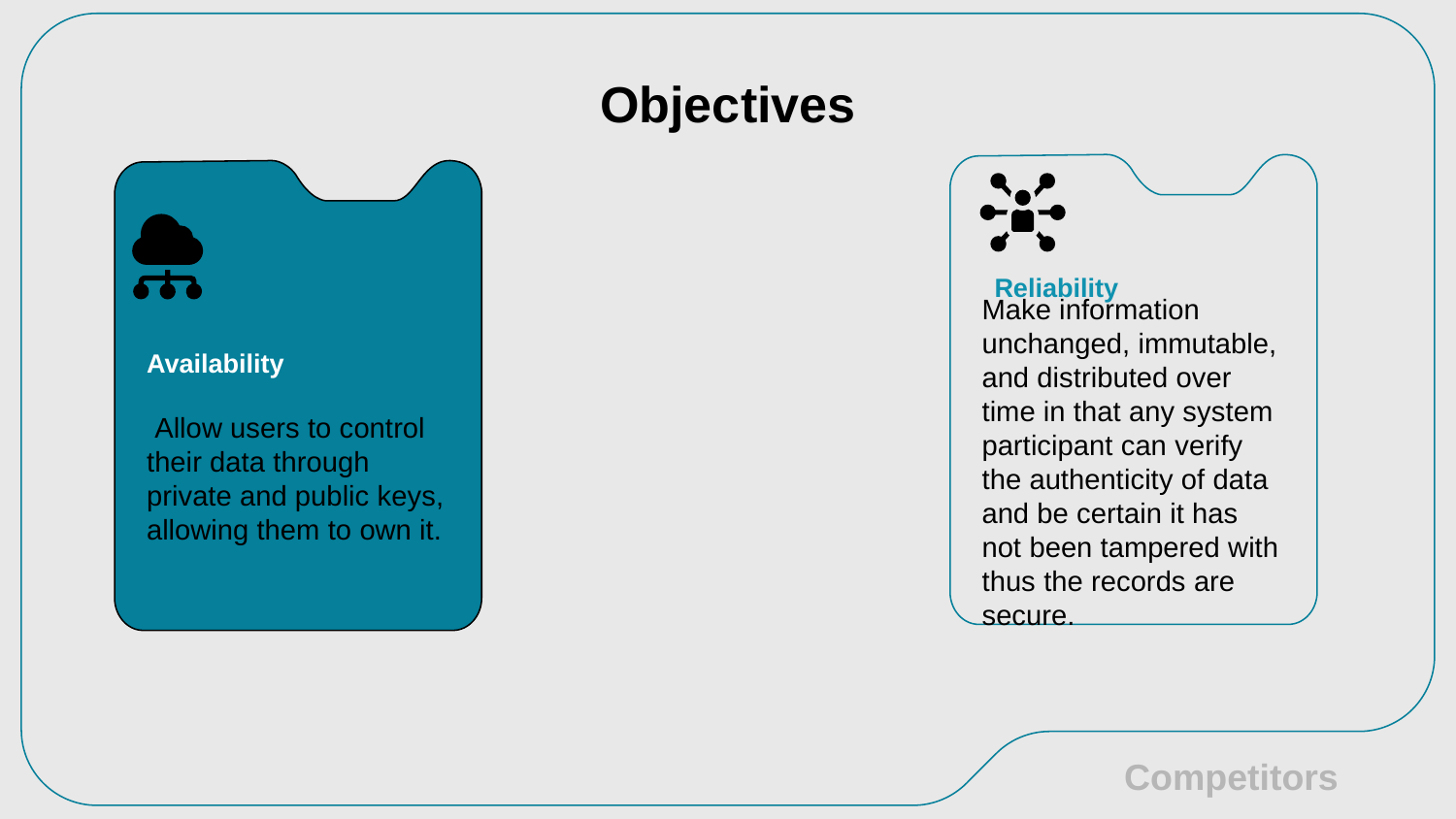

# Objectives

Reliability
Availability
 Allow users to control their data through private and public keys, allowing them to own it.
Make information unchanged, immutable, and distributed over time in that any system participant can verify the authenticity of data and be certain it has not been tampered with thus the records are secure.

Competitors